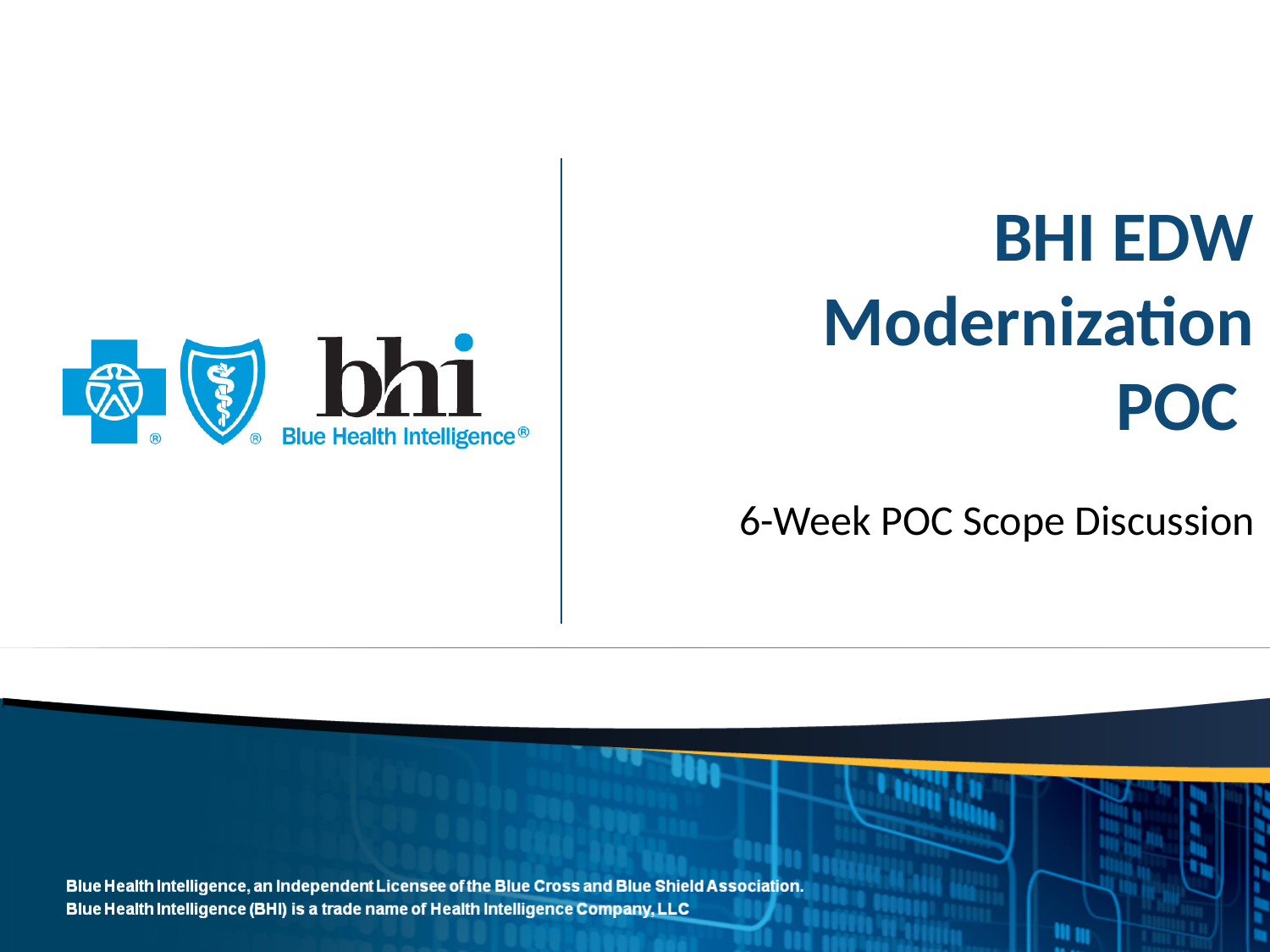

# BHI EDW Modernization POC
6-Week POC Scope Discussion